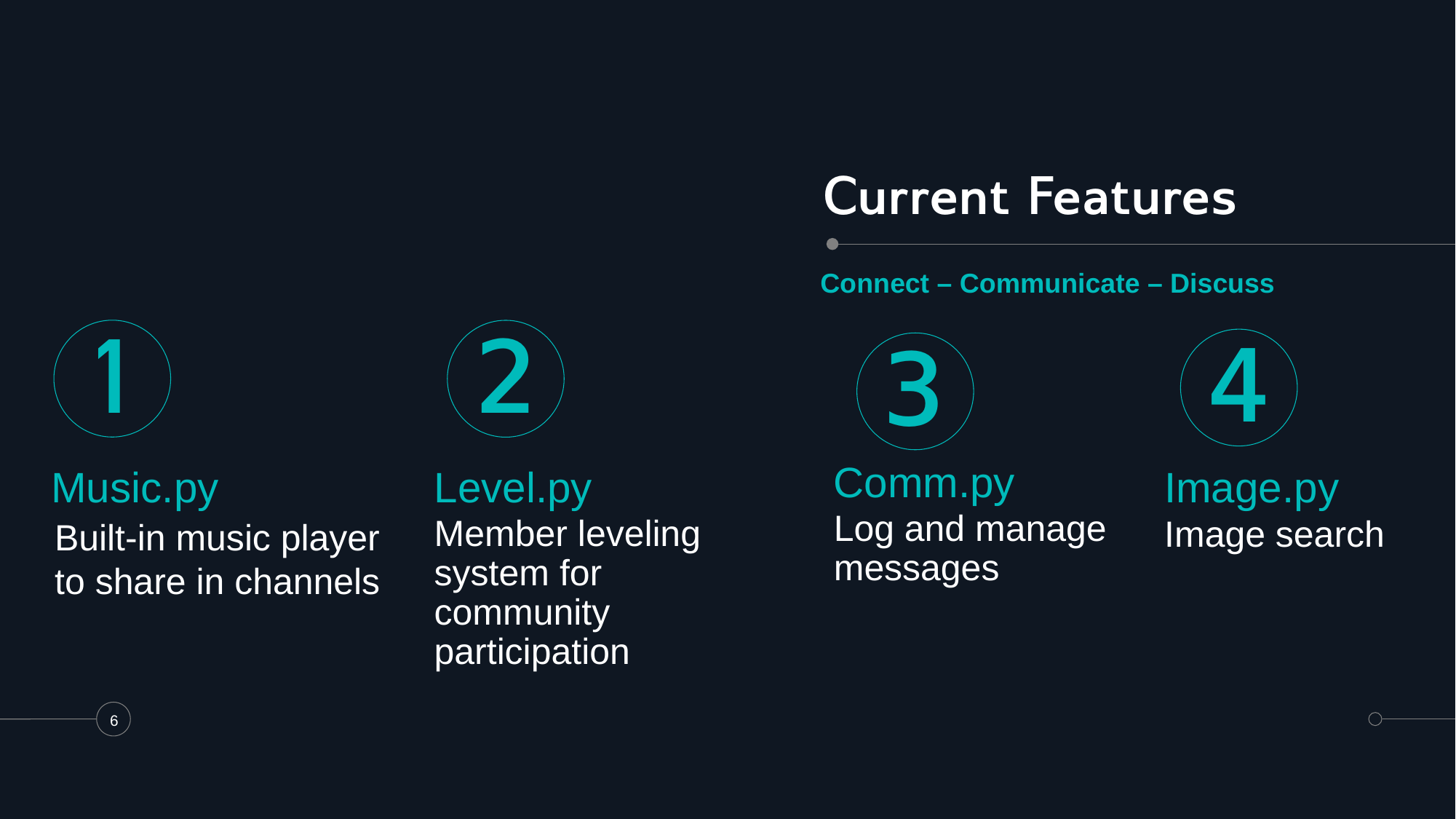

# Current Features
Connect – Communicate – Discuss
1
2
4
3
Comm.py
Music.py
Level.py
Image.py
Log and manage messages
Member leveling system for community participation
Image search
Built-in music player to share in channels
6